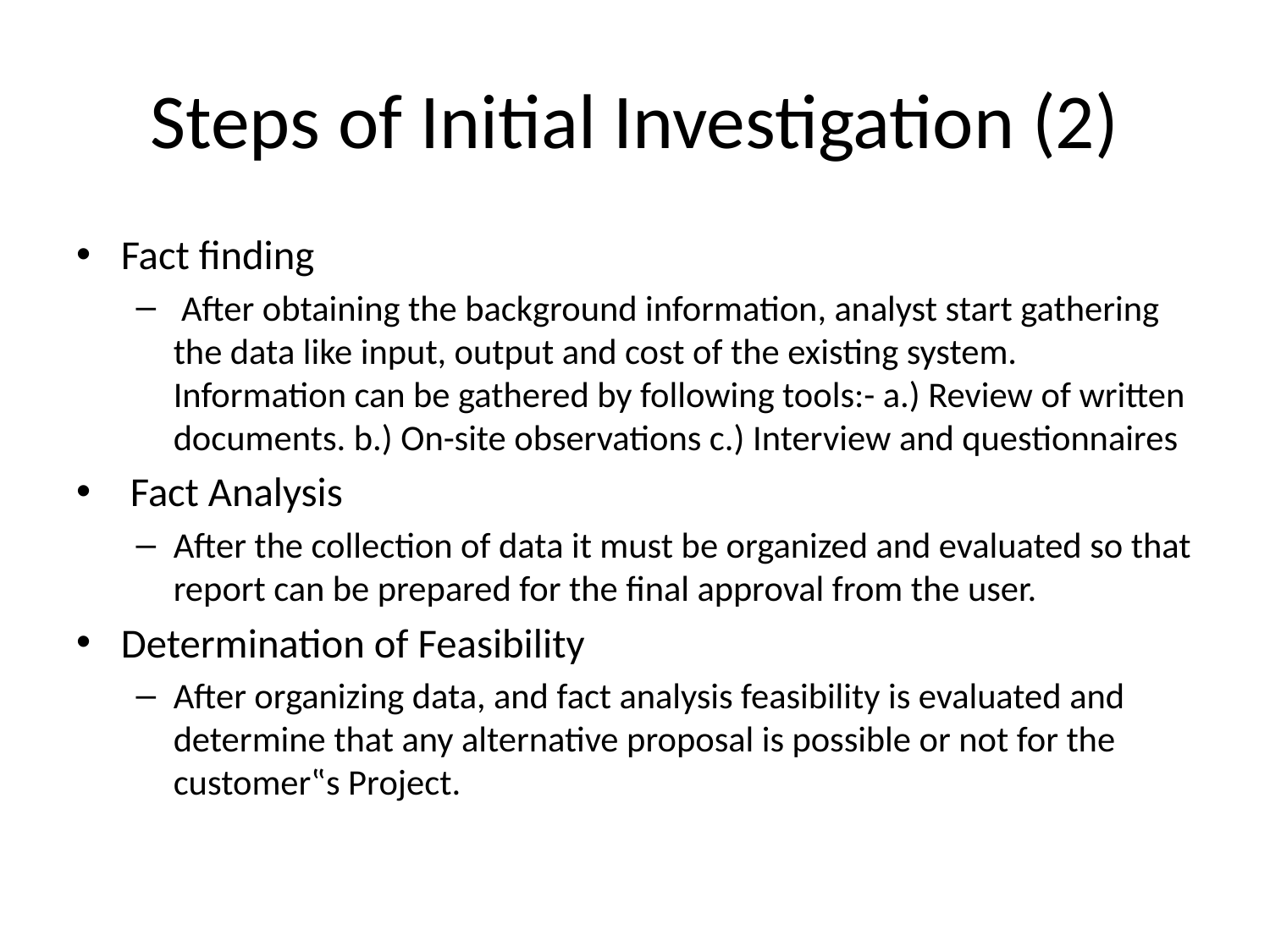

# Steps of Initial Investigation (2)
Fact finding
 After obtaining the background information, analyst start gathering the data like input, output and cost of the existing system. Information can be gathered by following tools:- a.) Review of written documents. b.) On-site observations c.) Interview and questionnaires
 Fact Analysis
After the collection of data it must be organized and evaluated so that report can be prepared for the final approval from the user.
Determination of Feasibility
After organizing data, and fact analysis feasibility is evaluated and determine that any alternative proposal is possible or not for the customer‟s Project.